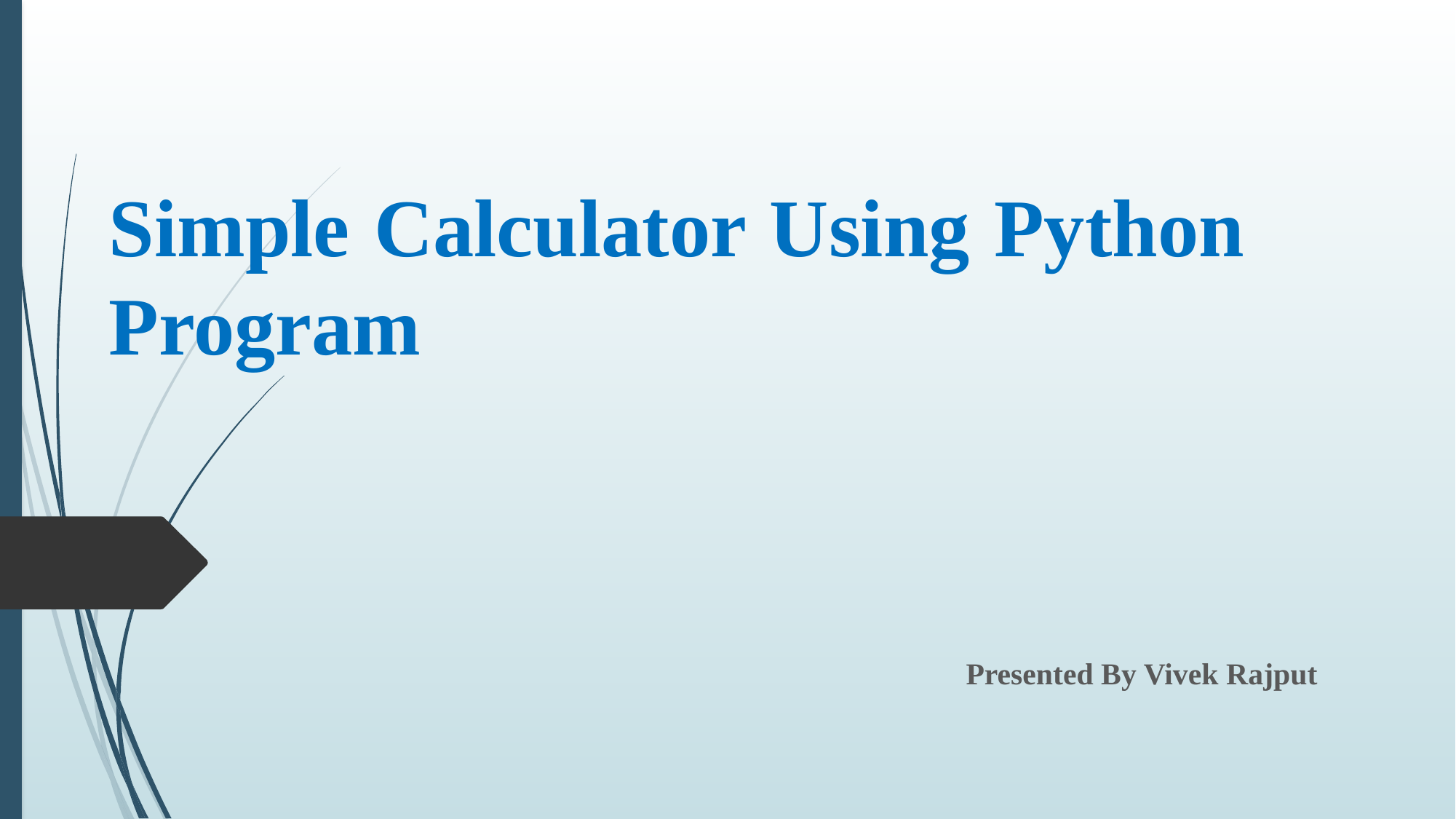

# Simple Calculator Using Python Program
 Presented By Vivek Rajput